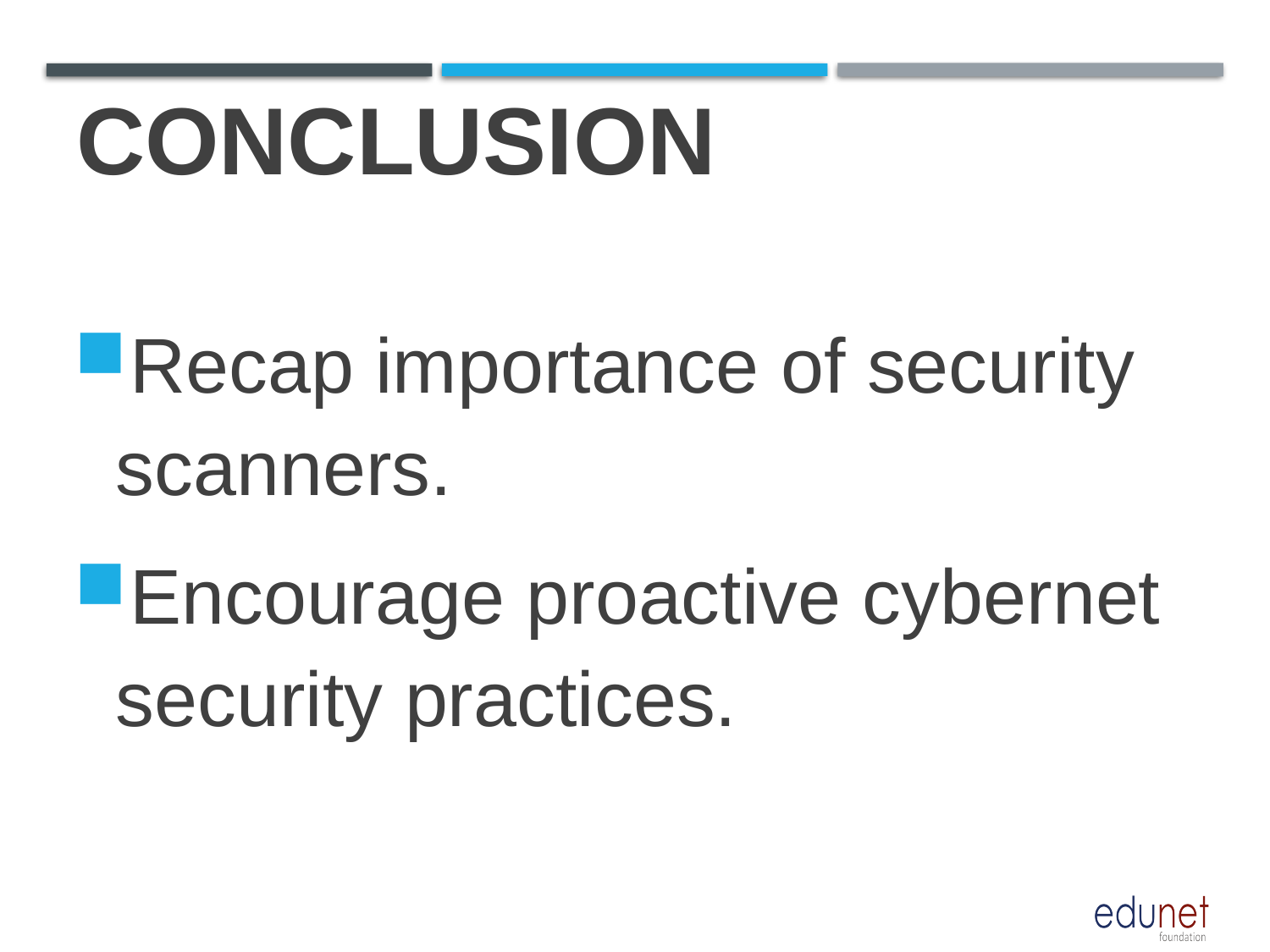

# CONCLUSION

Recap importance of security scanners.
Encourage proactive cybernet security practices.